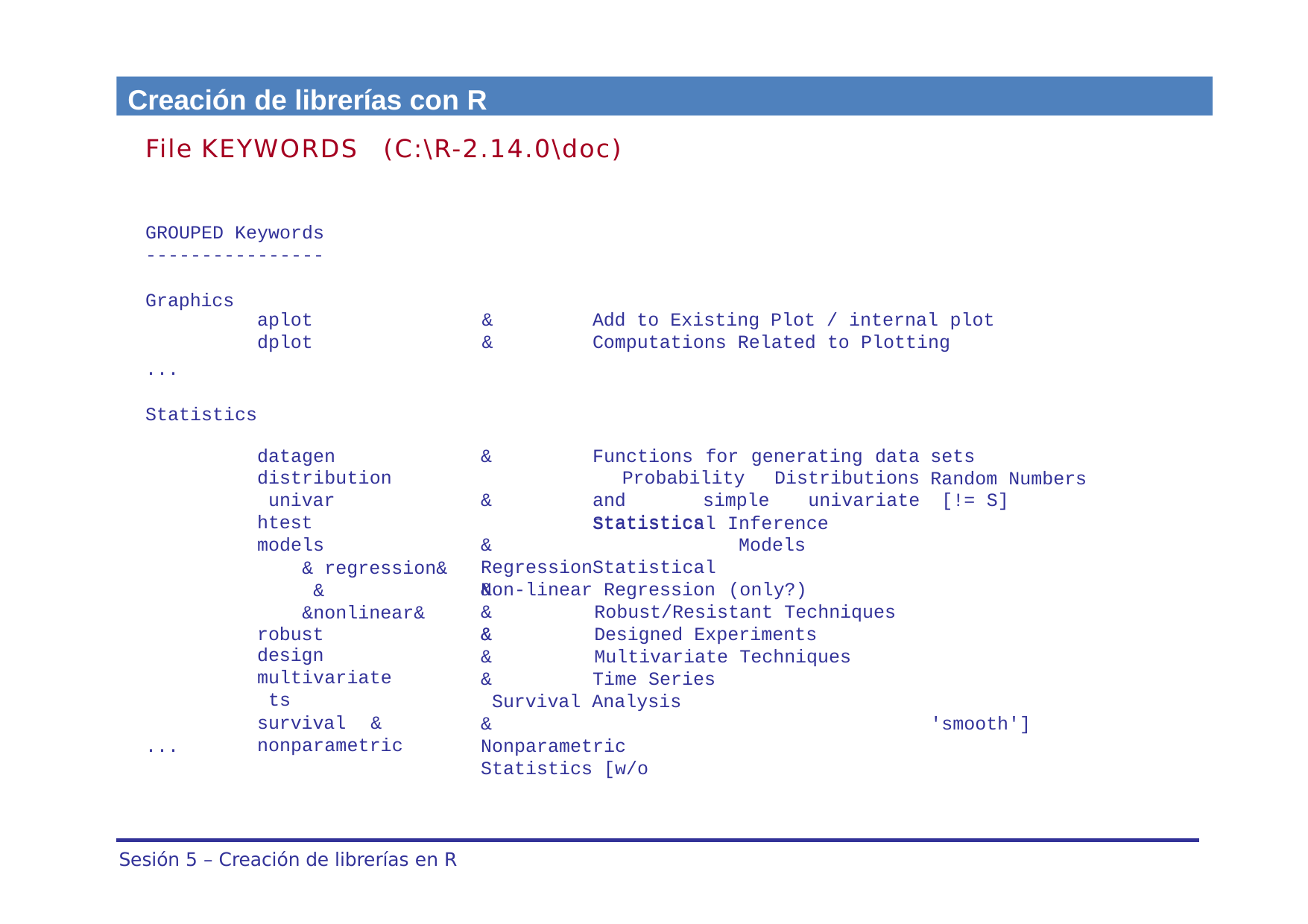

Creación de librerías con R
File KEYWORDS	(C:\R-2.14.0\doc)
GROUPED Keywords
----------------

Graphics

...

Statistics
| aplot | & | Add to Existing Plot / internal plot |
| --- | --- | --- |
| dplot | & | Computations Related to Plotting |
datagen  distribution  univar
htest  models
& regression&  & &nonlinear&
robust
design  multivariate  ts
survival	&  nonparametric
&  &  &  &  &
Functions for generating data  Probability Distributions and  simple univariate statistics
sets
Random Numbers  [!= S]
Statistical  Statistical
Inference  Models
Regression
Non-linear Regression
(only?)
&	Robust/Resistant Techniques
&	Designed Experiments
&	Multivariate Techniques
&	Time Series  Survival Analysis
&	Nonparametric Statistics [w/o
'smooth']
...

Sesión 5 – Creación de librerías en R